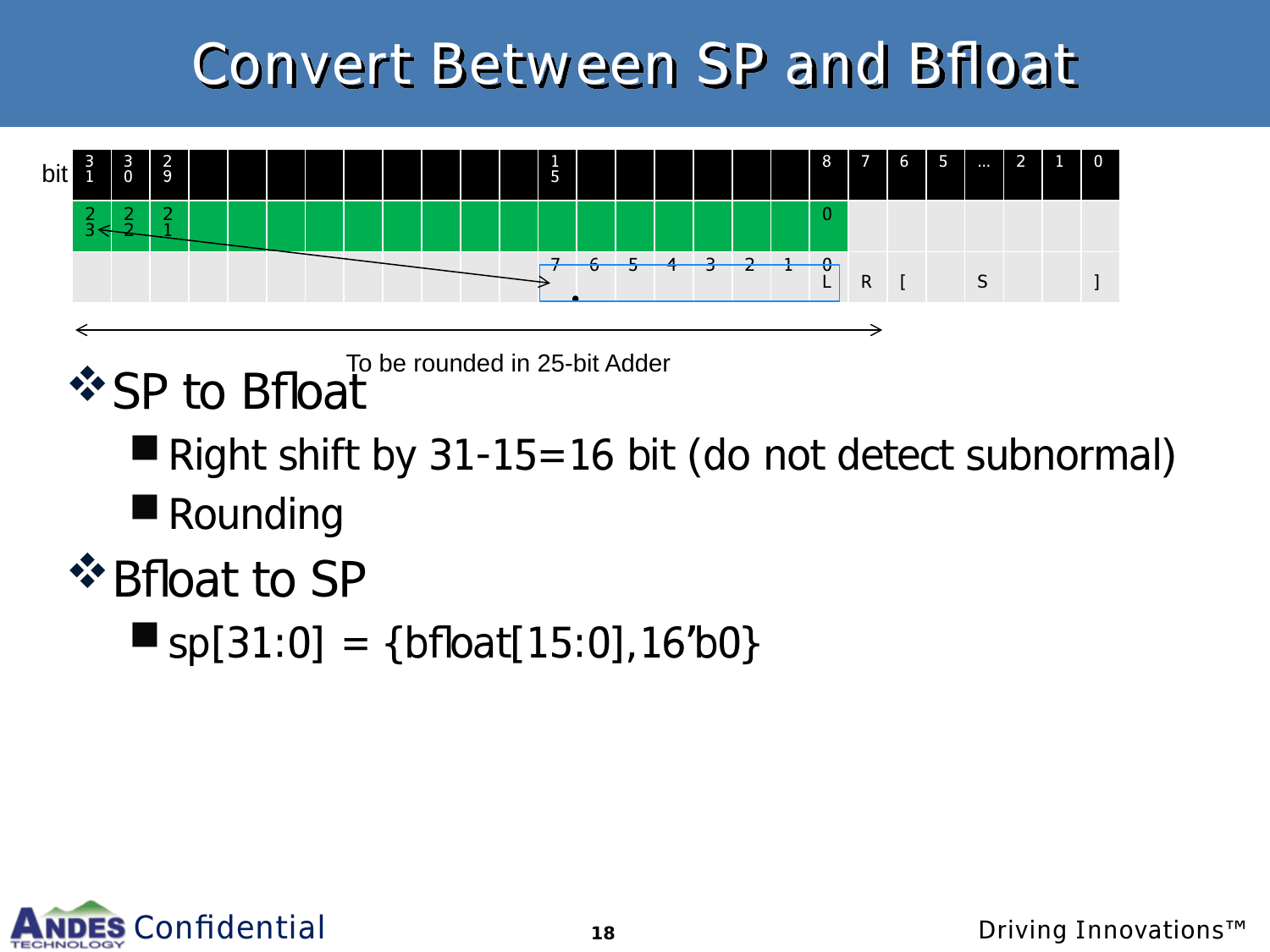

# Convert Between SP and Bfloat

SP to Bfloat
Right shift by 31-15=16 bit (do not detect subnormal)
Rounding
Bfloat to SP
sp[31:0] = {bfloat[15:0],16’b0}
| 31 | 30 | 29 |  |  |  |  |  |  |  |  |  | 15 |  |  |  |  |  |  | 8 | 7 | 6 | 5 | … | 2 | 1 | 0 |
| --- | --- | --- | --- | --- | --- | --- | --- | --- | --- | --- | --- | --- | --- | --- | --- | --- | --- | --- | --- | --- | --- | --- | --- | --- | --- | --- |
| 23 | 22 | 21 |  |  |  |  |  |  |  |  |  |  |  |  |  |  |  |  | 0 |  |  |  |  |  |  |  |
|  |  |  |  |  |  |  |  |  |  |  |  | 7 | 6 | 5 | 4 | 3 | 2 | 1 | 0 L | R | [ |  | S |  |  | ] |
bit

To be rounded in 25-bit Adder